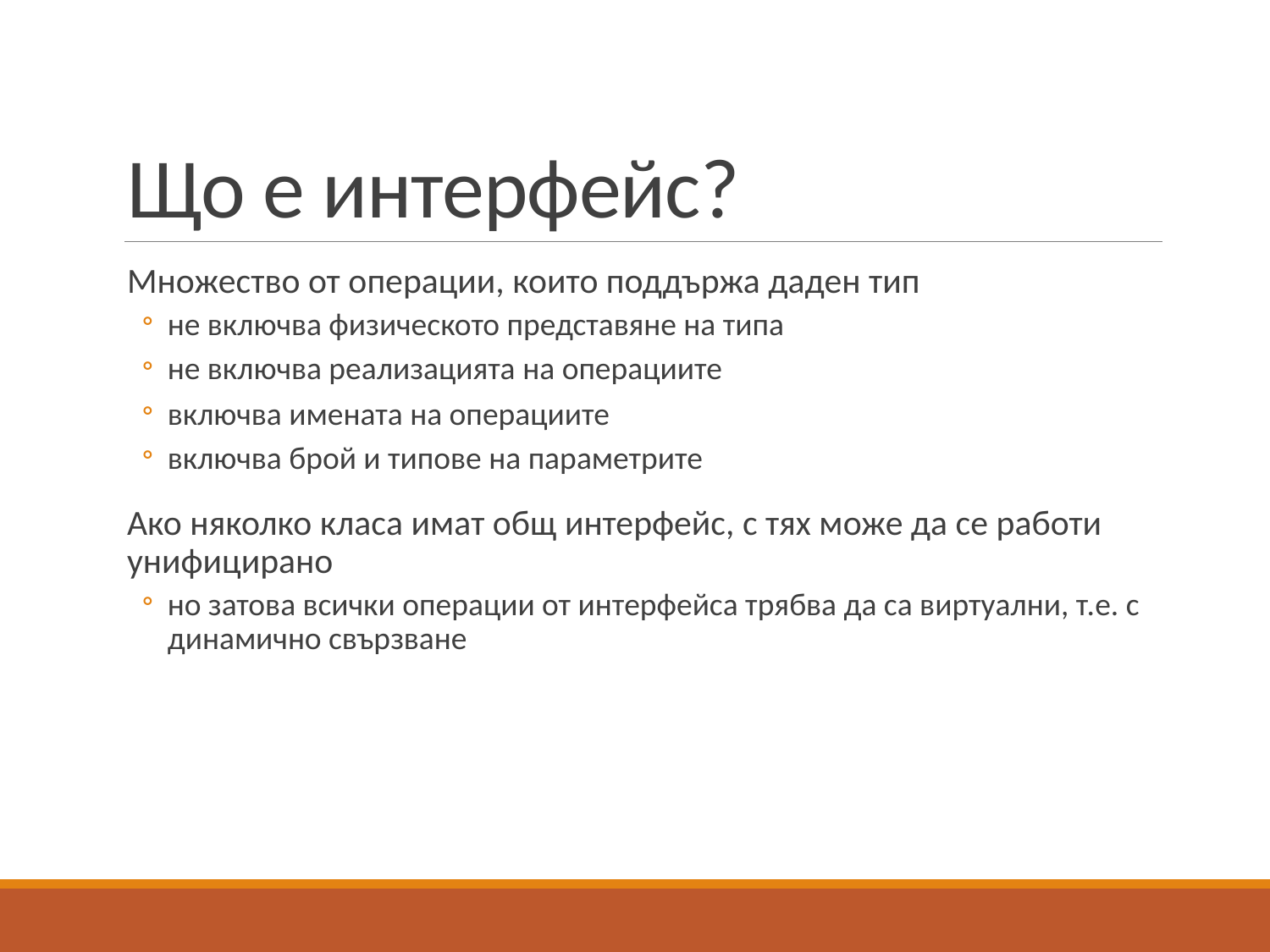

# Що е интерфейс?
Множество от операции, които поддържа даден тип
не включва физическото представяне на типа
не включва реализацията на операциите
включва имената на операциите
включва брой и типове на параметрите
Ако няколко класа имат общ интерфейс, с тях може да се работи унифицирано
но затова всички операции от интерфейса трябва да са виртуални, т.е. с динамично свързване